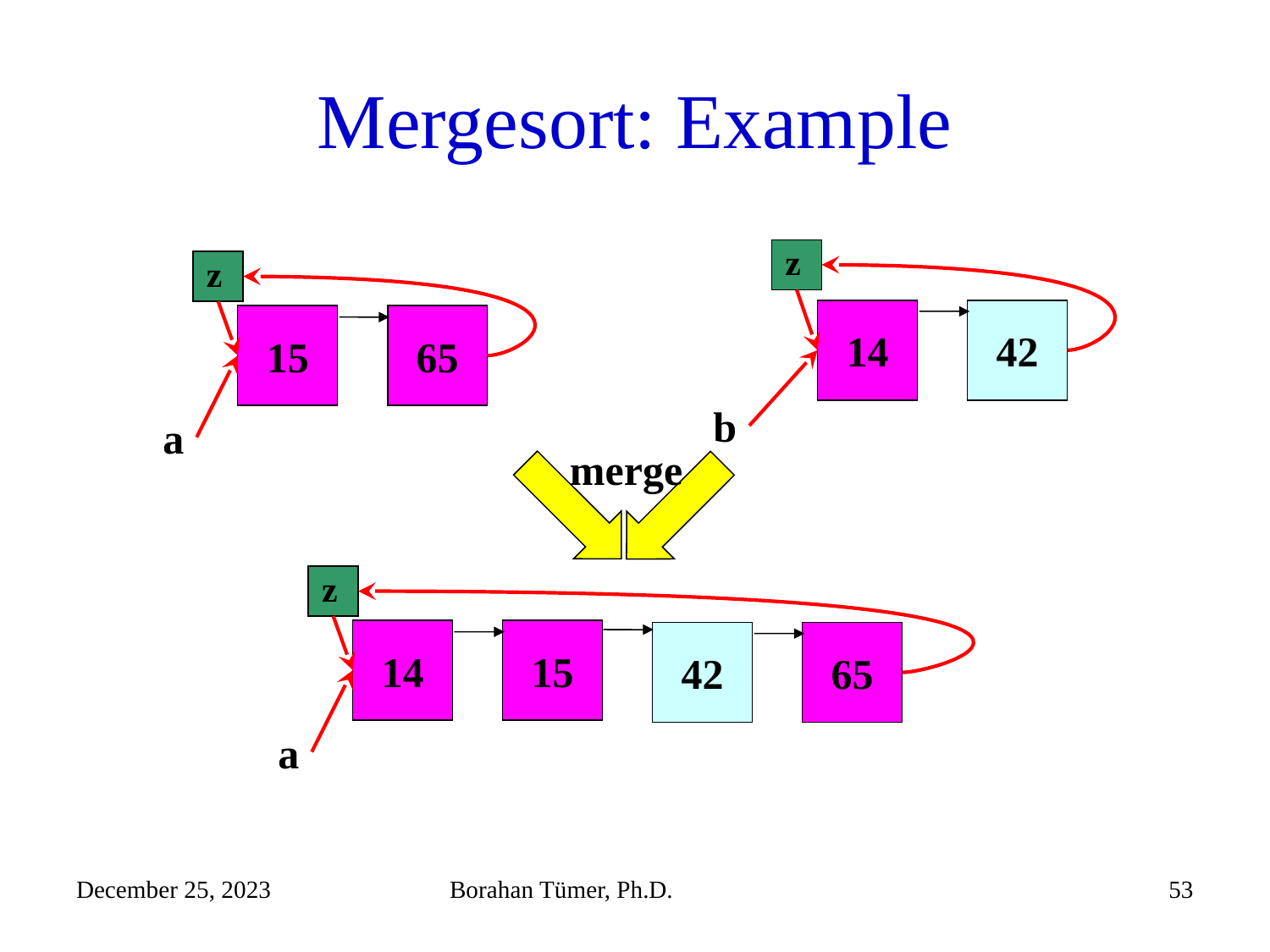

# Mergesort: Example
z
z
14
42
15
65

b
a
merge

z
14
15
42
65

a
December 25, 2023
Borahan Tümer, Ph.D.
53